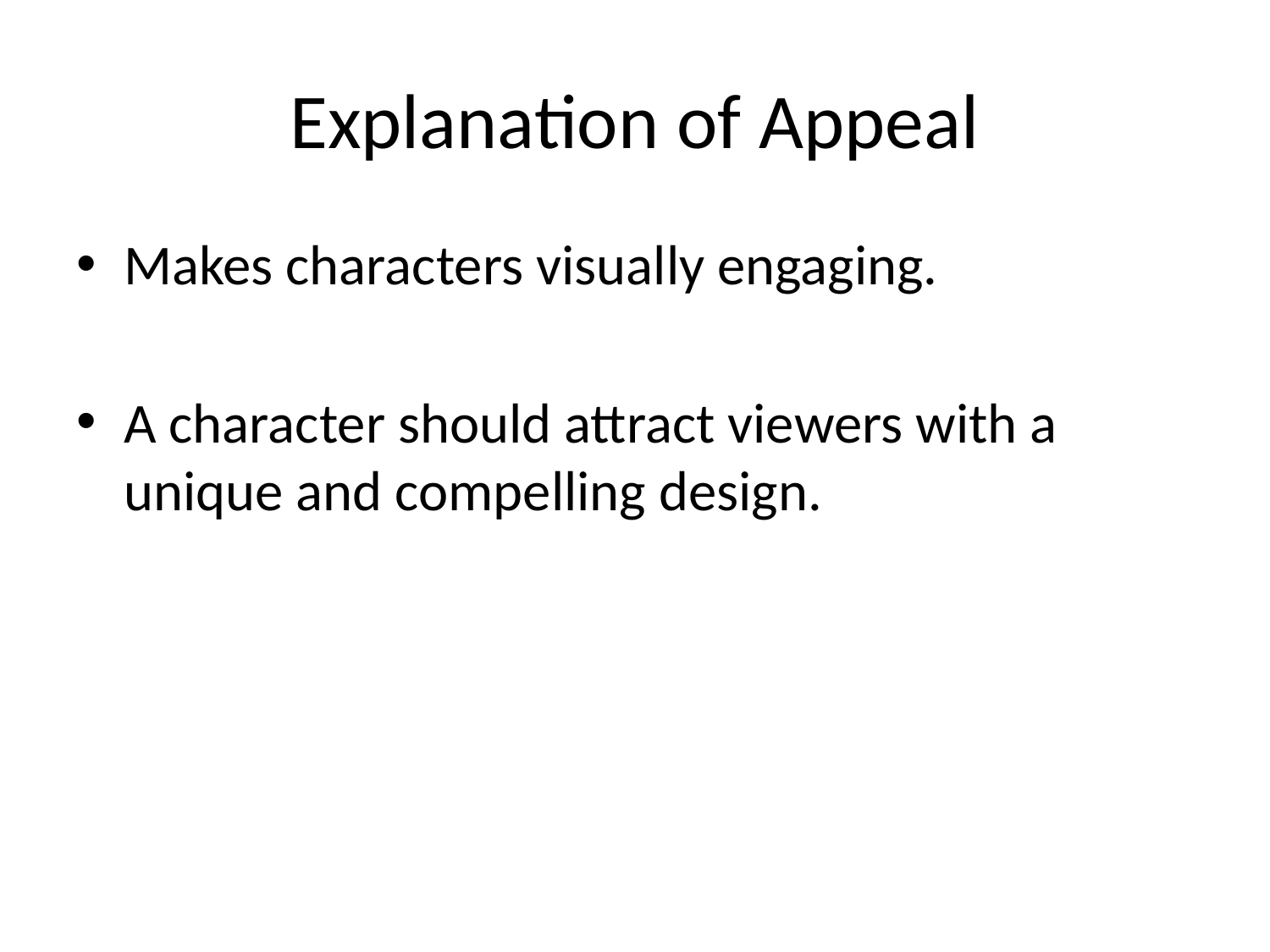

# Explanation of Appeal
Makes characters visually engaging.

A character should attract viewers with a unique and compelling design.